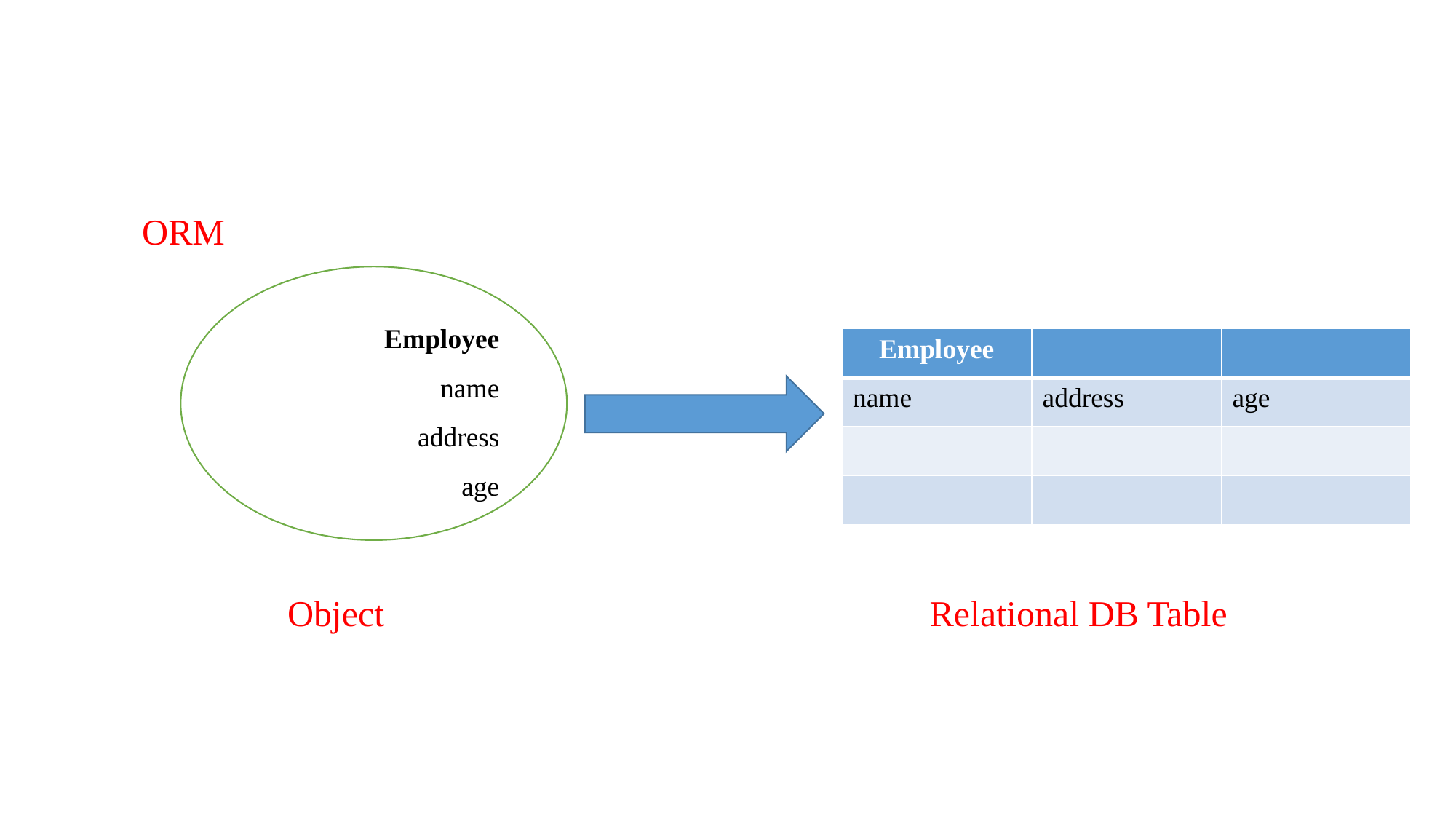

ORM

                          Object                                                            Relational DB Table
Employee
  name
address
age
| Employee |  |  |
| --- | --- | --- |
| name | address | age |
|  |  |  |
|  |  |  |